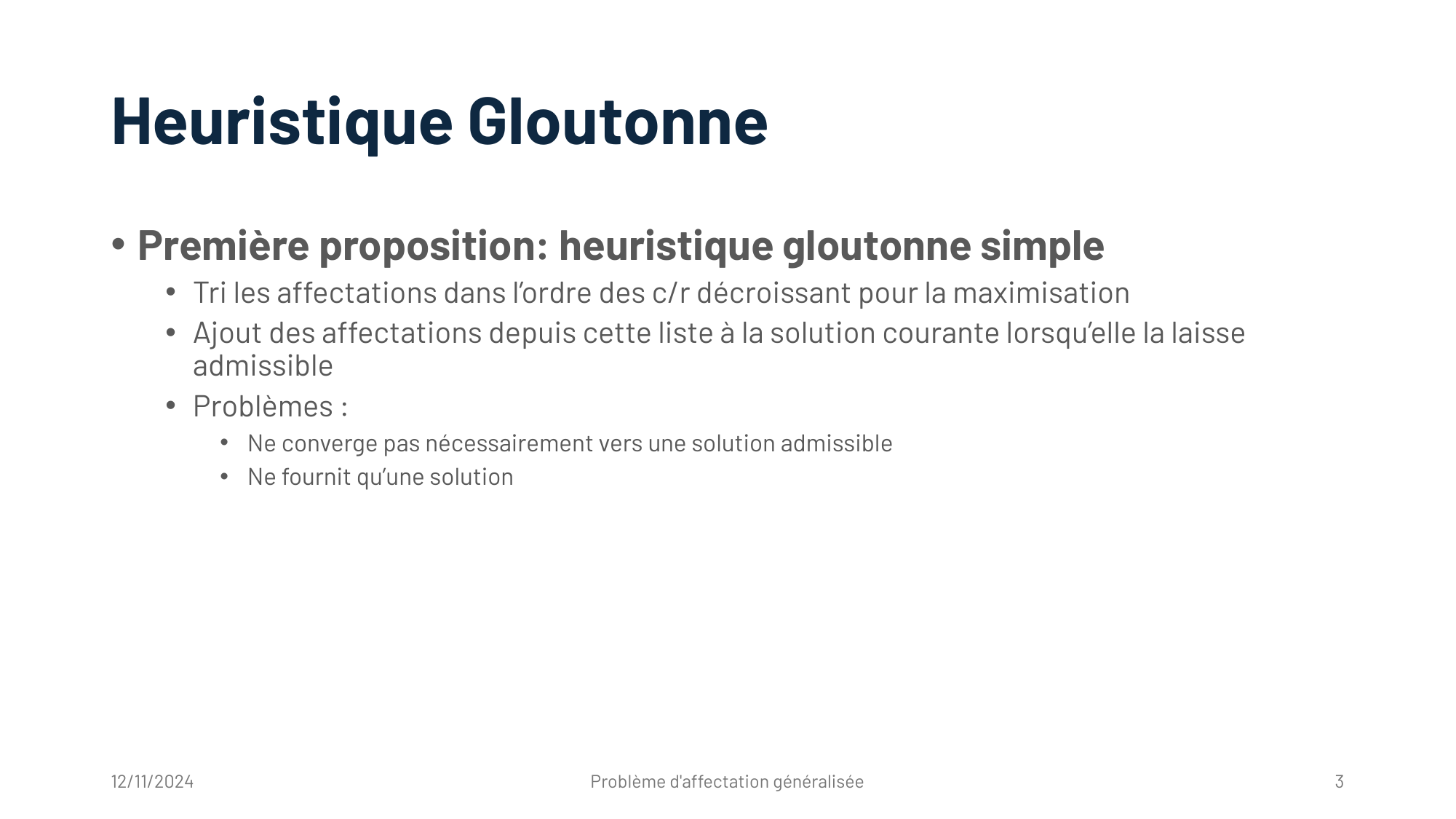

# Heuristique Gloutonne
Première proposition: heuristique gloutonne simple
Tri les affectations dans l’ordre des c/r décroissant pour la maximisation
Ajout des affectations depuis cette liste à la solution courante lorsqu’elle la laisse admissible
Problèmes :
Ne converge pas nécessairement vers une solution admissible
Ne fournit qu’une solution

12/11/2024
Problème d'affectation généralisée
3